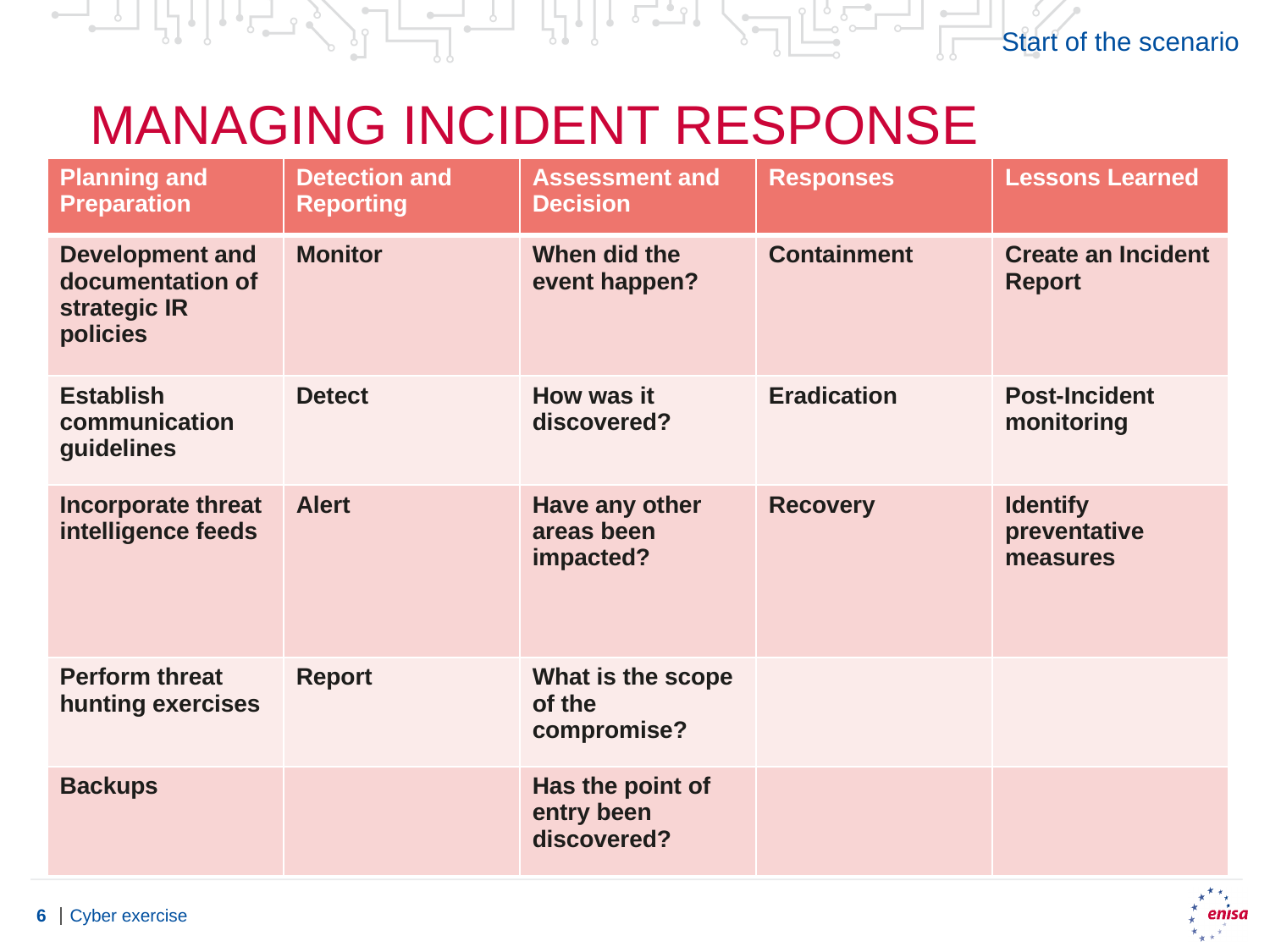

Start of the scenario
# Managing Incident Response
| Planning and Preparation | Detection and Reporting | Assessment and Decision | Responses | Lessons Learned |
| --- | --- | --- | --- | --- |
| Development and documentation of strategic IR policies | Monitor | When did the event happen? | Containment | Create an Incident Report |
| Establish communication guidelines | Detect | How was it discovered? | Eradication | Post-Incident monitoring |
| Incorporate threat intelligence feeds | Alert | Have any other areas been impacted? | Recovery | Identify preventative measures |
| Perform threat hunting exercises | Report | What is the scope of the compromise? |  |  |
| Backups |  | Has the point of entry been discovered? |  |  |
Cyber exercise